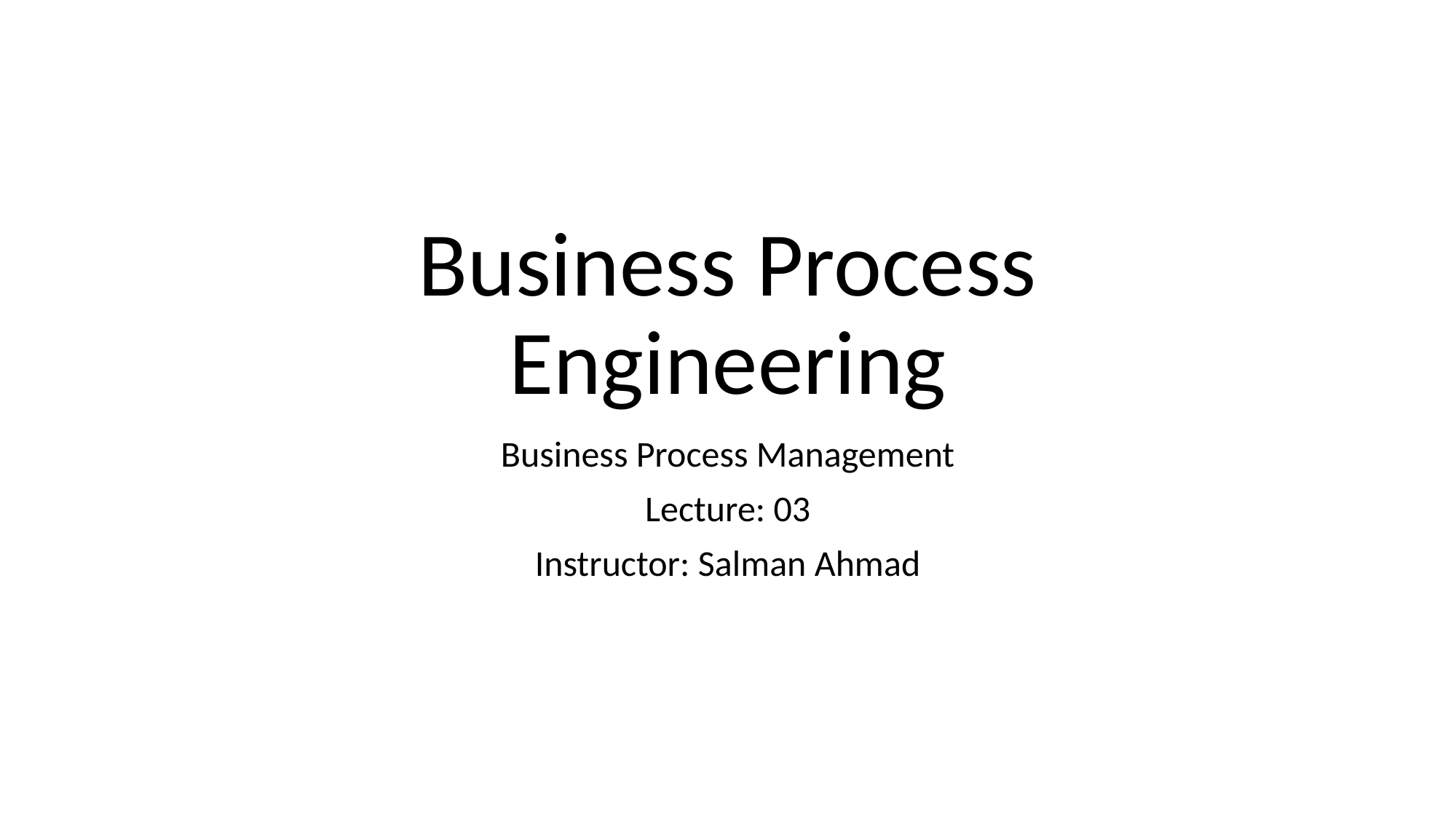

# Business Process Engineering
Business Process Management
Lecture: 03
Instructor: Salman Ahmad